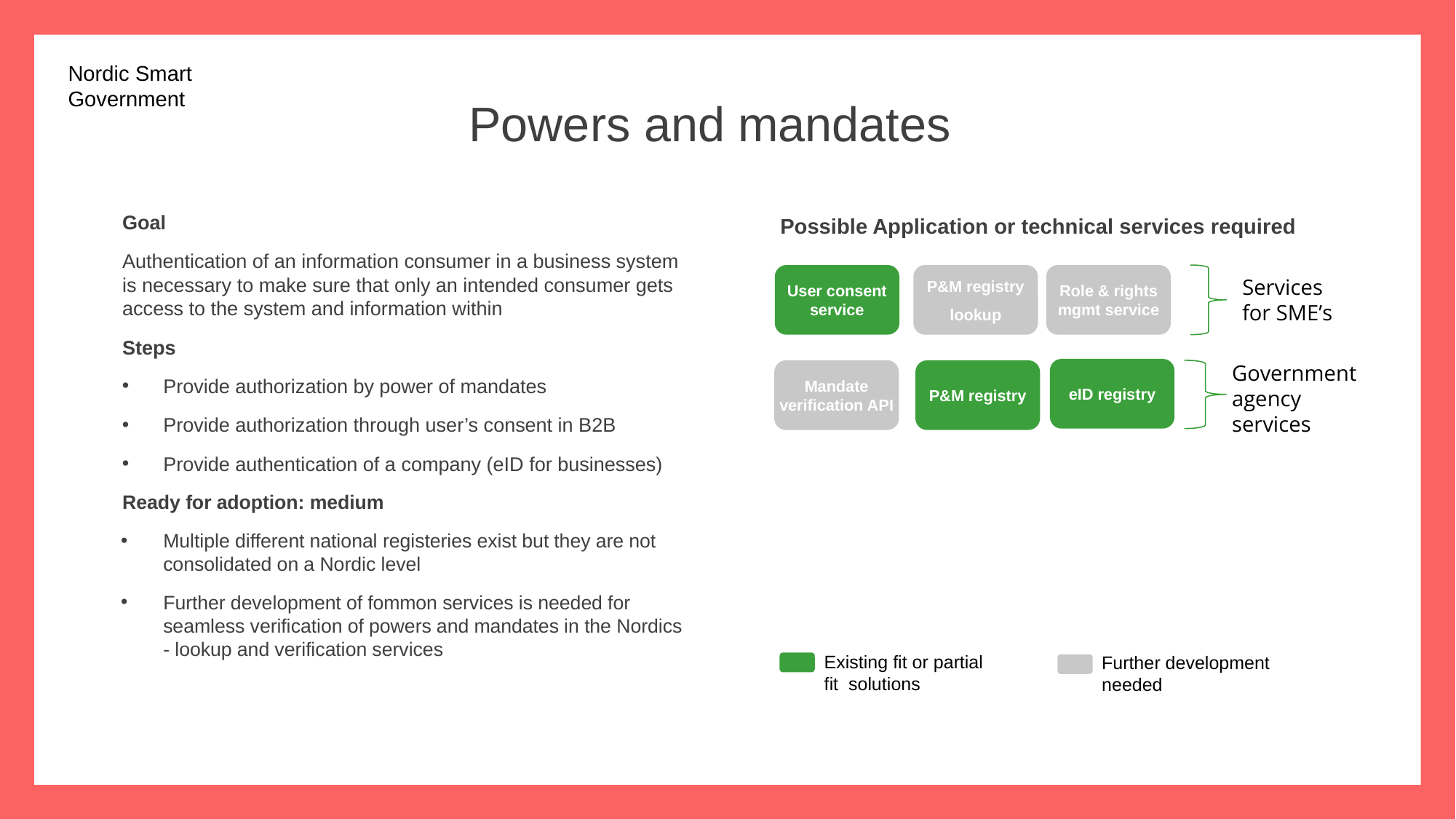

Powers and mandates
Goal
Authentication of an information consumer in a business system is necessary to make sure that only an intended consumer gets access to the system and information within
Steps
Provide authorization by power of mandates
Provide authorization through user’s consent in B2B
Provide authentication of a company (eID for businesses)
Ready for adoption: medium
Multiple different national registeries exist but they are not consolidated on a Nordic level
Further development of fommon services is needed for seamless verification of powers and mandates in the Nordics - lookup and verification services

Possible Application or technical services required
User consent service
P&M registry
lookup
Role & rights mgmt service

Services for SME’s
Government agency services
eID registry
Mandate verification API
P&M registry

Existing fit or partial fit  solutions
Further development needed